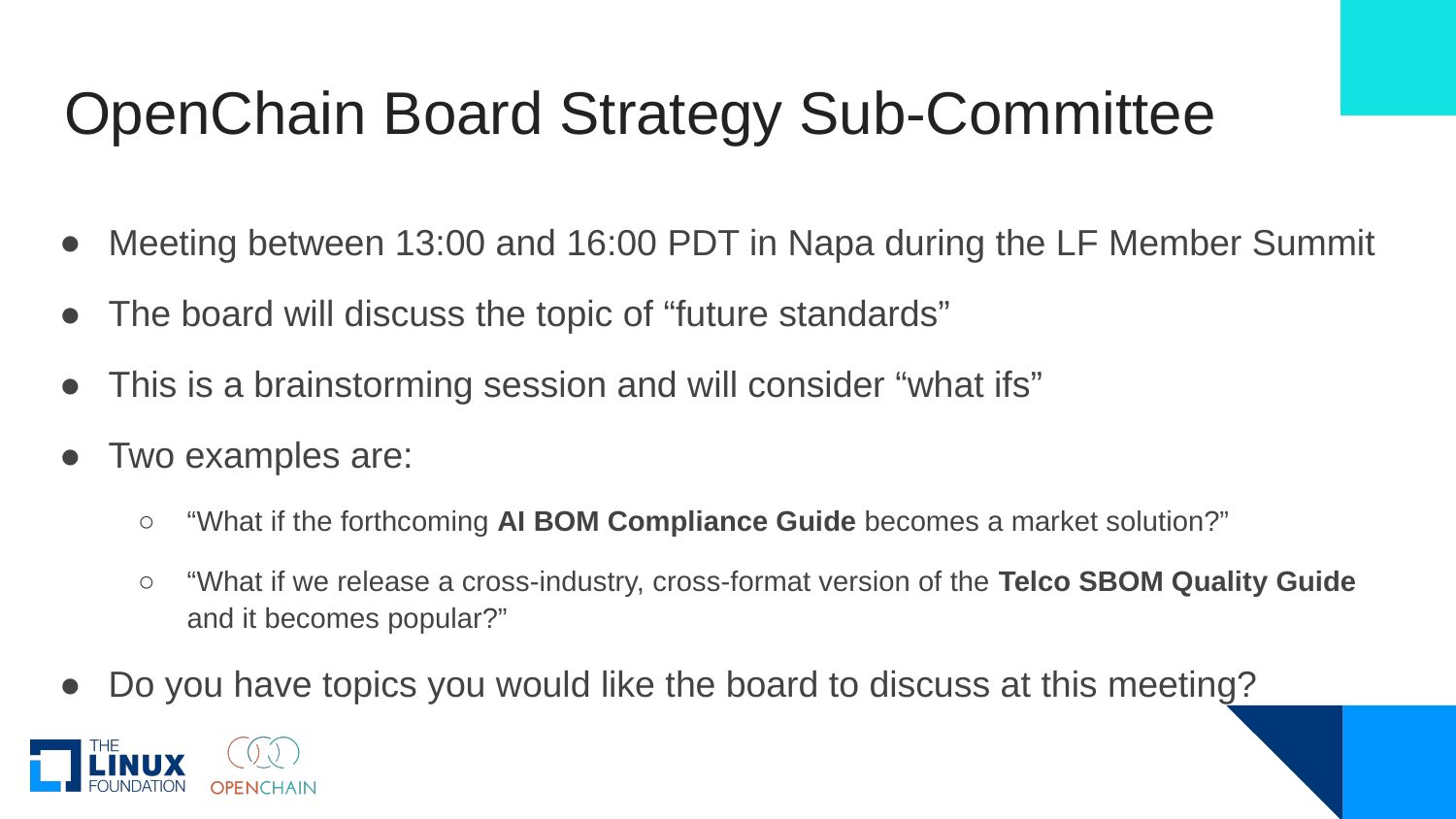

# OpenChain Board Strategy Sub-Committee
Meeting between 13:00 and 16:00 PDT in Napa during the LF Member Summit
The board will discuss the topic of “future standards”
This is a brainstorming session and will consider “what ifs”
Two examples are:
“What if the forthcoming AI BOM Compliance Guide becomes a market solution?”
“What if we release a cross-industry, cross-format version of the Telco SBOM Quality Guide and it becomes popular?”
Do you have topics you would like the board to discuss at this meeting?